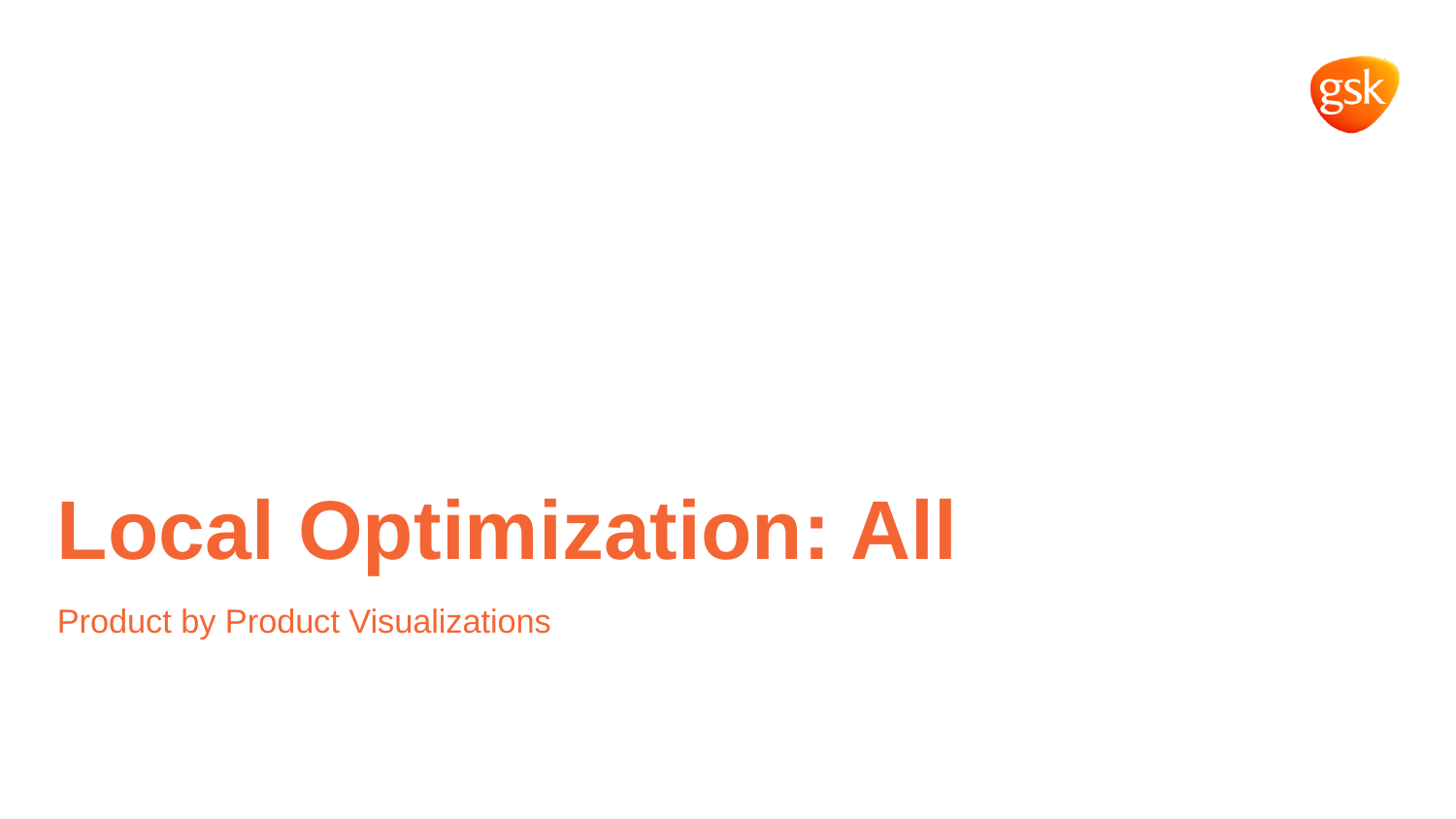

Local Optimization: All
Product by Product Visualizations